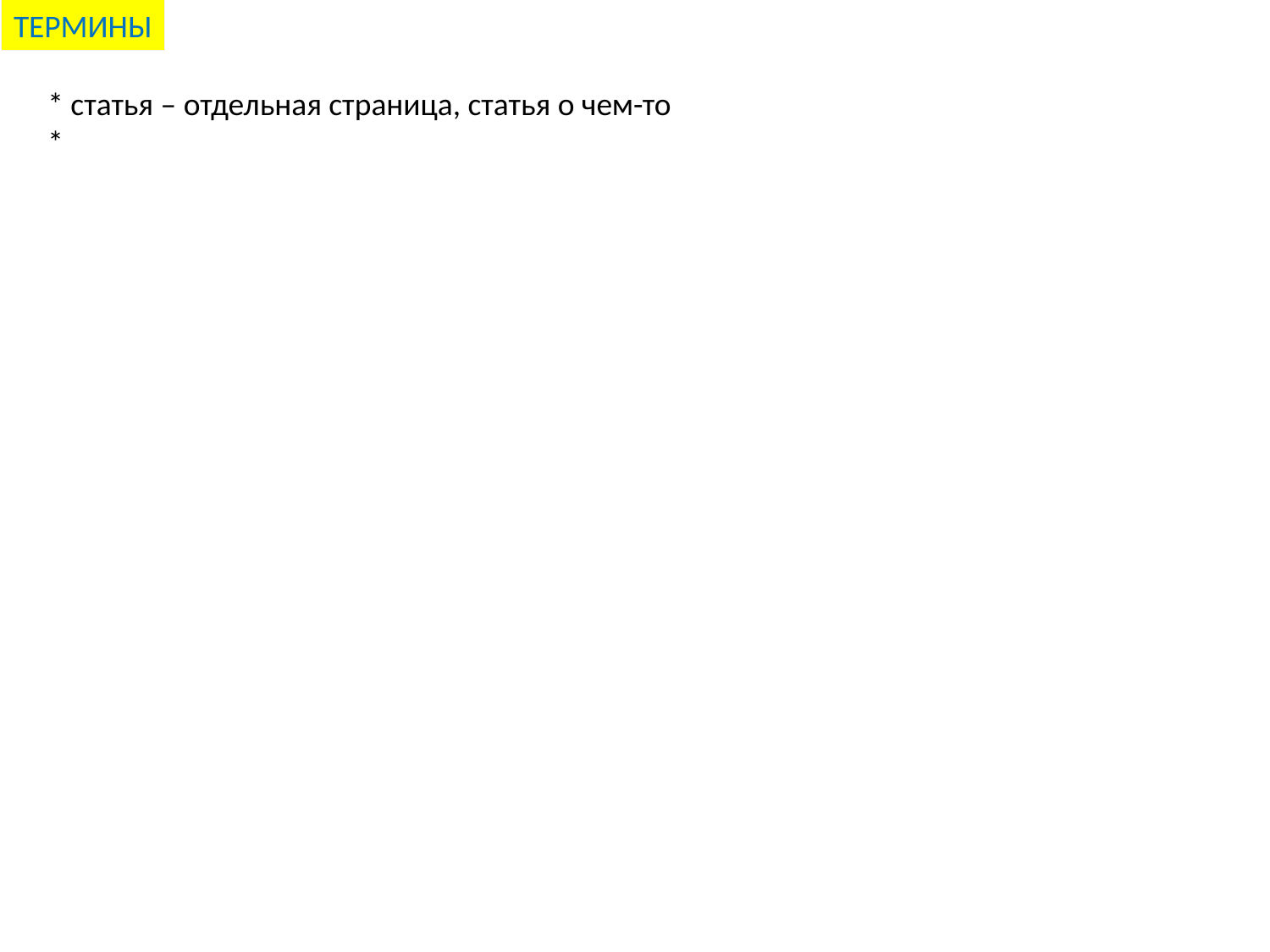

ТЕРМИНЫ
* статья – отдельная страница, статья о чем-то
*